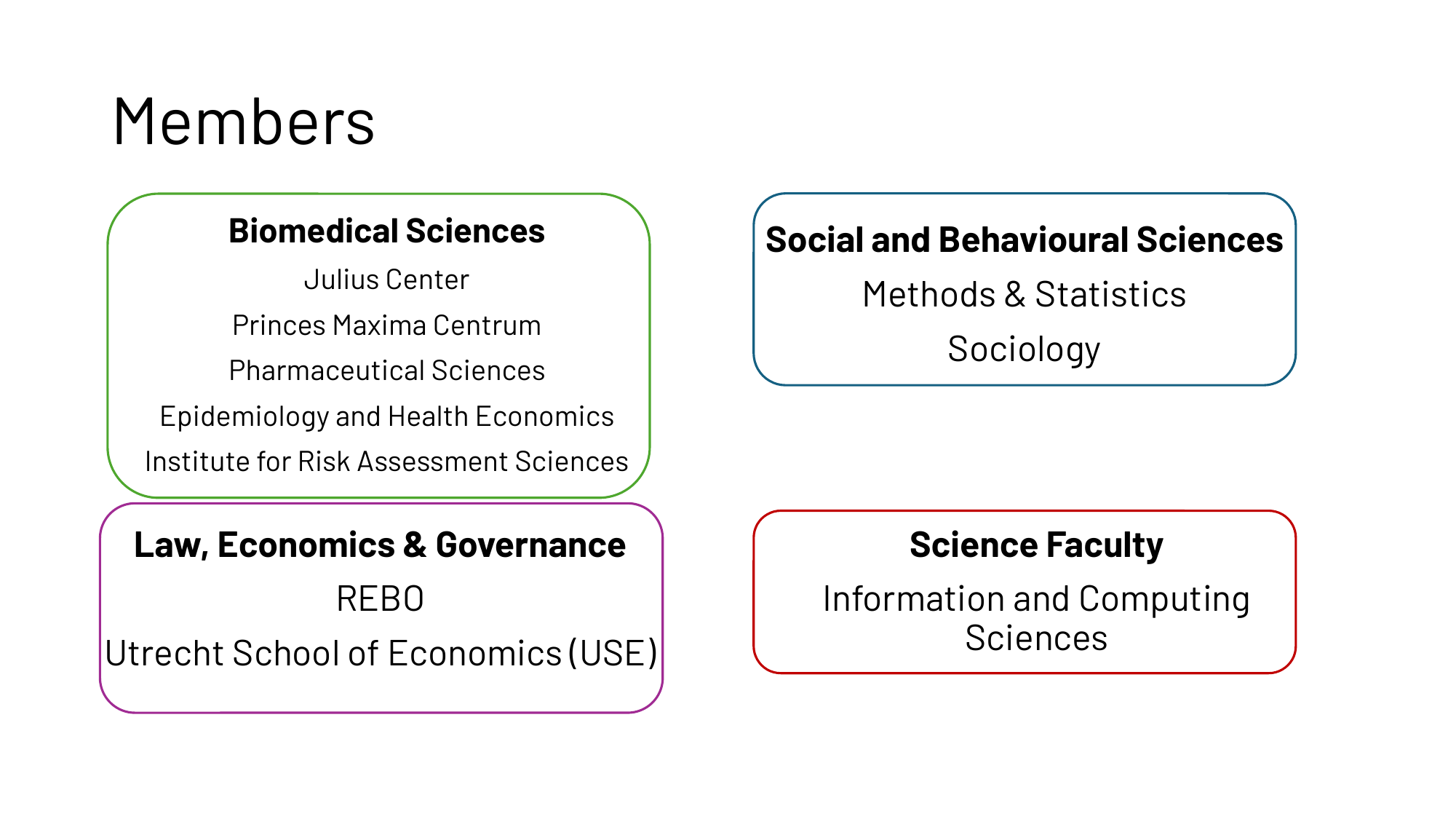

# Members

Biomedical Sciences
Julius Center
Princes Maxima Centrum
Pharmaceutical Sciences
Epidemiology and Health Economics
Institute for Risk Assessment Sciences
Social and Behavioural Sciences
Methods & Statistics
Sociology

Science Faculty
Information and Computing Sciences

Law, Economics & Governance
REBO
Utrecht School of Economics (USE)